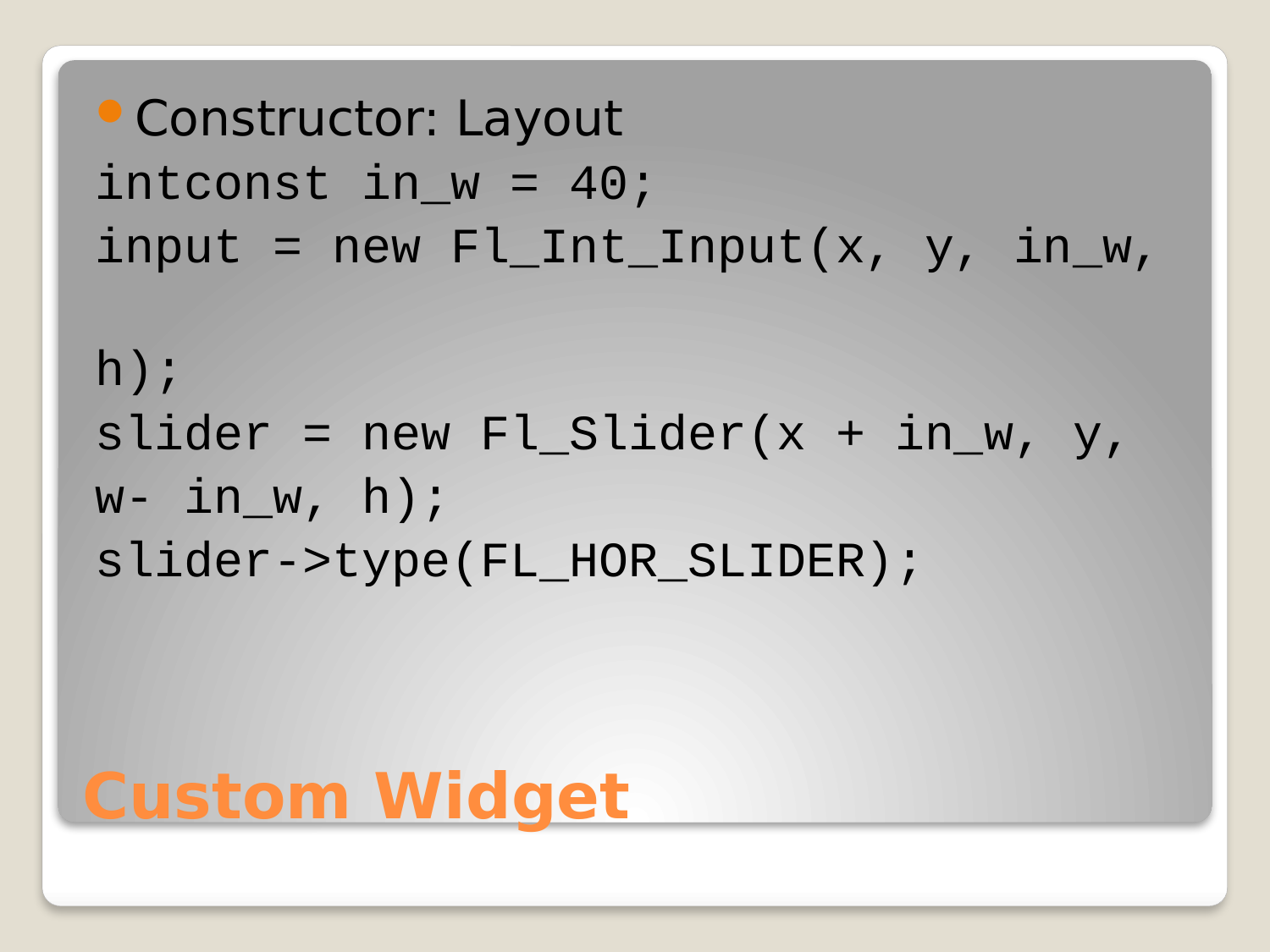

Constructor: Layout
intconst in_w = 40;
input = new Fl_Int_Input(x, y, in_w,
h);
slider = new Fl_Slider(x + in_w, y,
w- in_w, h);
slider->type(FL_HOR_SLIDER);
# Custom Widget